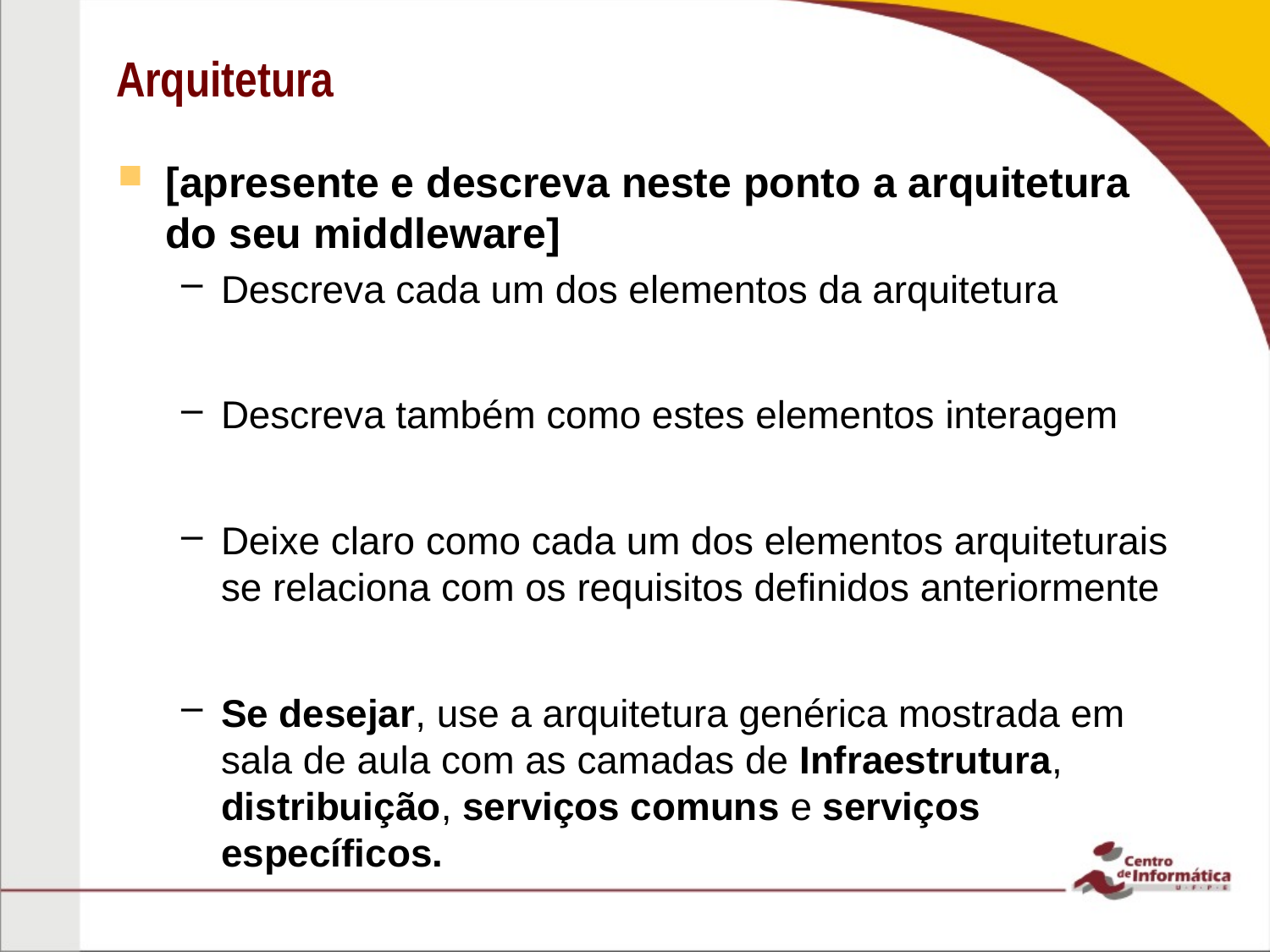

# Arquitetura
[apresente e descreva neste ponto a arquitetura do seu middleware]
Descreva cada um dos elementos da arquitetura

Descreva também como estes elementos interagem

Deixe claro como cada um dos elementos arquiteturais se relaciona com os requisitos definidos anteriormente

Se desejar, use a arquitetura genérica mostrada em sala de aula com as camadas de Infraestrutura, distribuição, serviços comuns e serviços específicos.